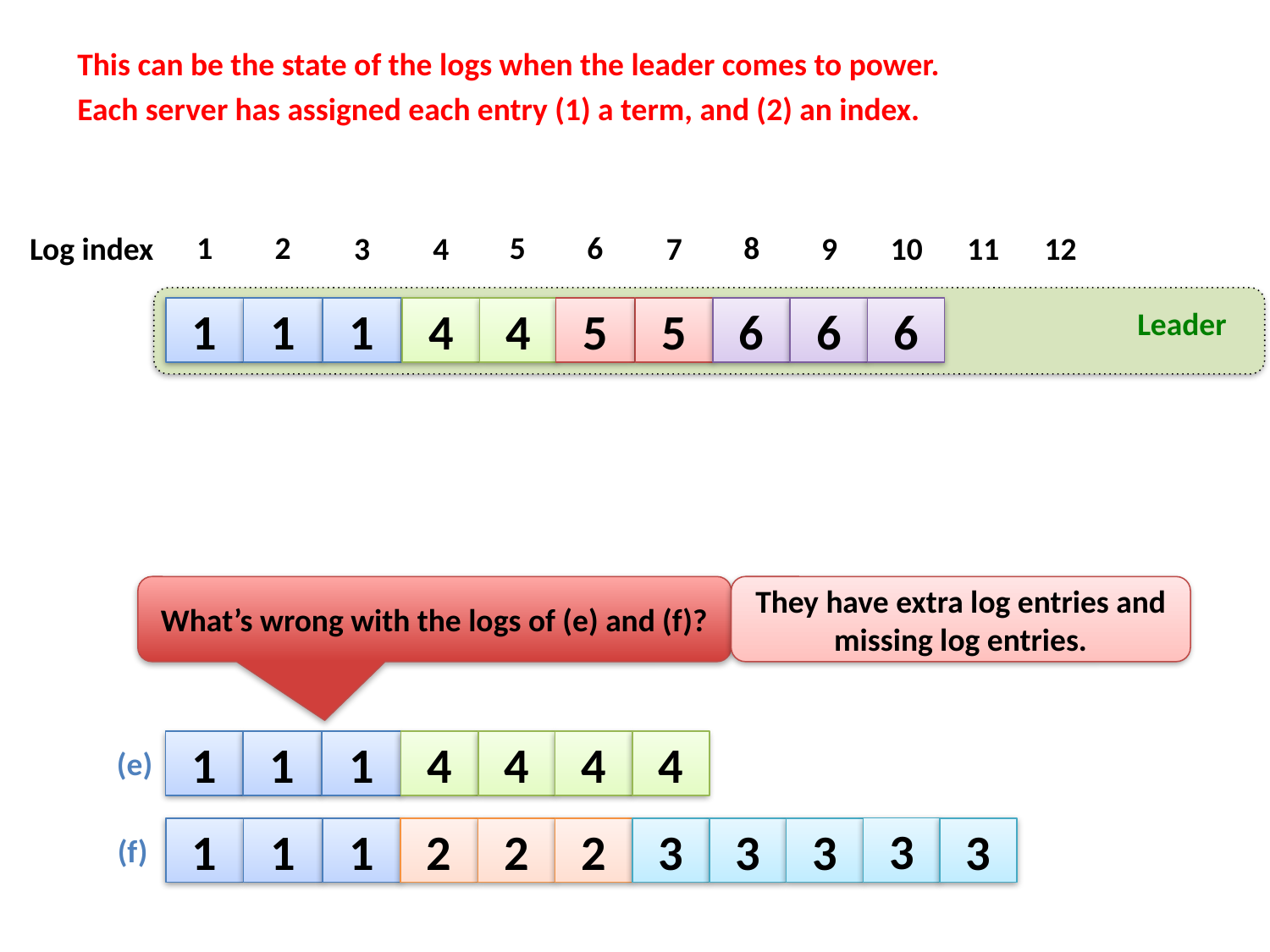

#
This can be the state of the logs when the leader comes to power.
Each server has assigned each entry (1) a term, and (2) an index.
1
2
5
6
8
Log index
3
4
7
9
10
11
12

1
1
1
4
4
5
5
6
6
6
Leader
What’s wrong with the logs of (e) and (f)?
They have extra log entries and missing log entries.
(e)
1
1
1
4
4
4
4
3
3
3
1
1
1
2
2
2
3
3
(f)